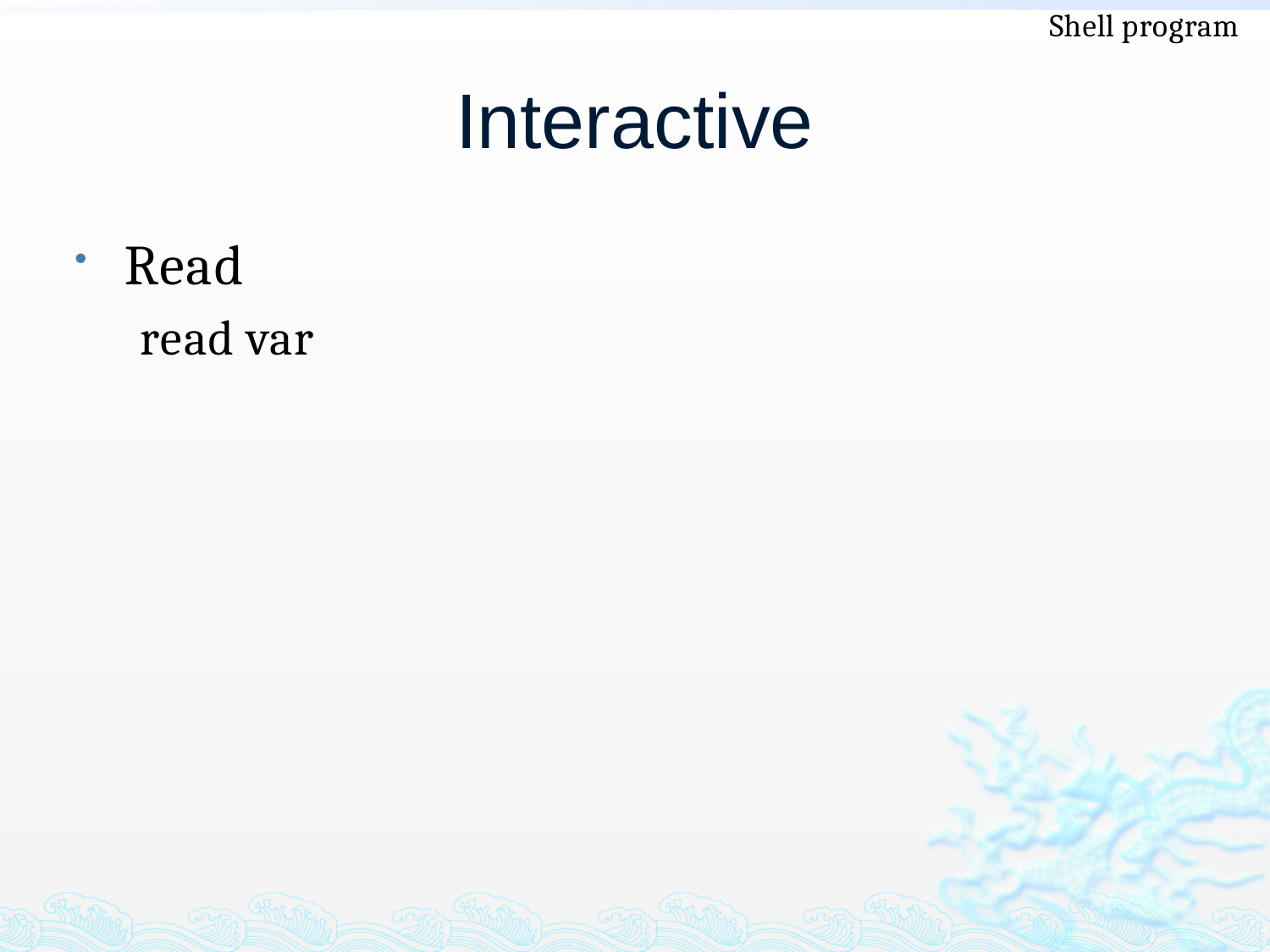

Shell program
# Interactive
Read
read var